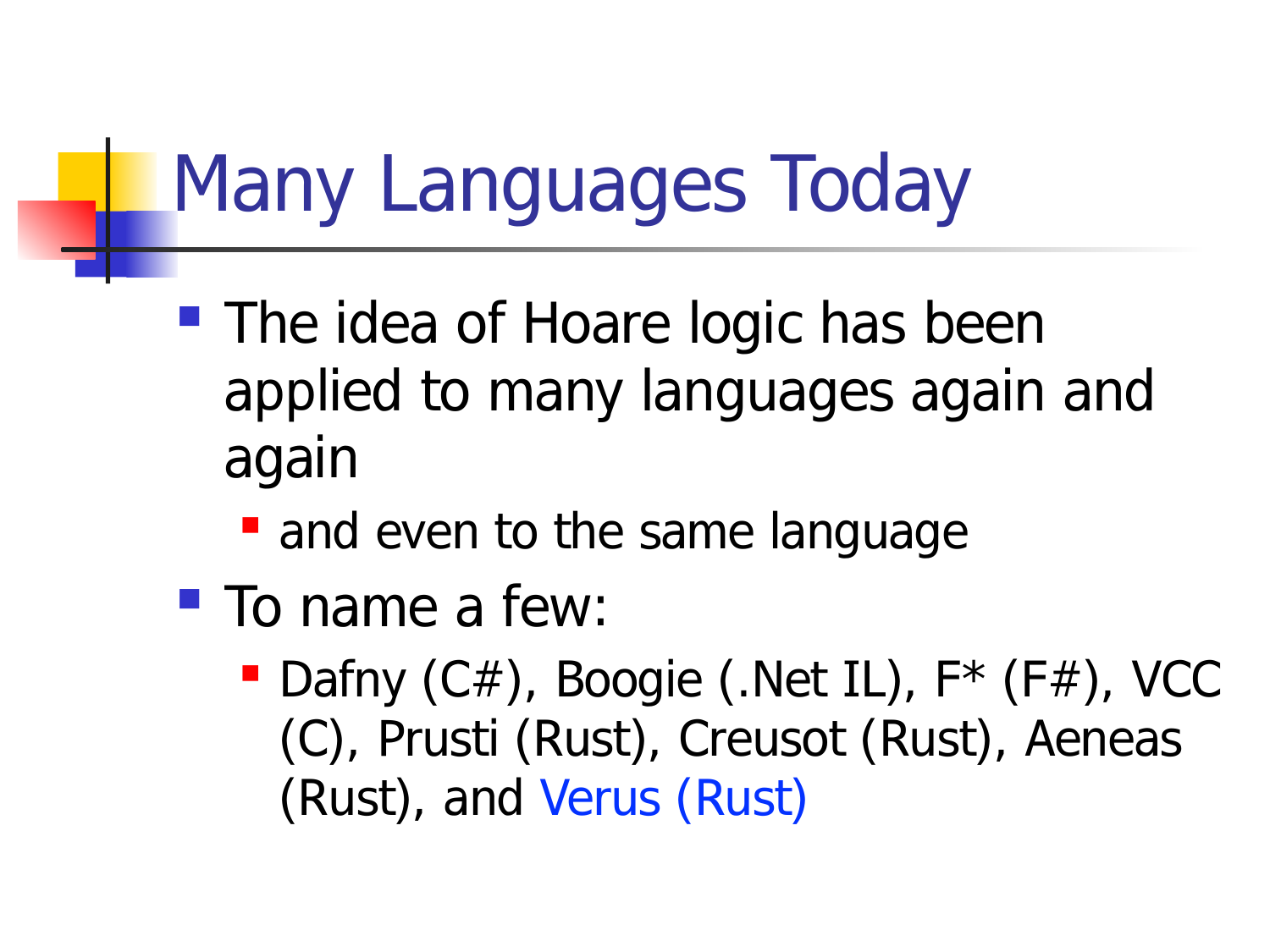

# Many Languages Today
The idea of Hoare logic has been applied to many languages again and again
and even to the same language
To name a few:
Dafny (C#), Boogie (.Net IL), F* (F#), VCC (C), Prusti (Rust), Creusot (Rust), Aeneas (Rust), and Verus (Rust)